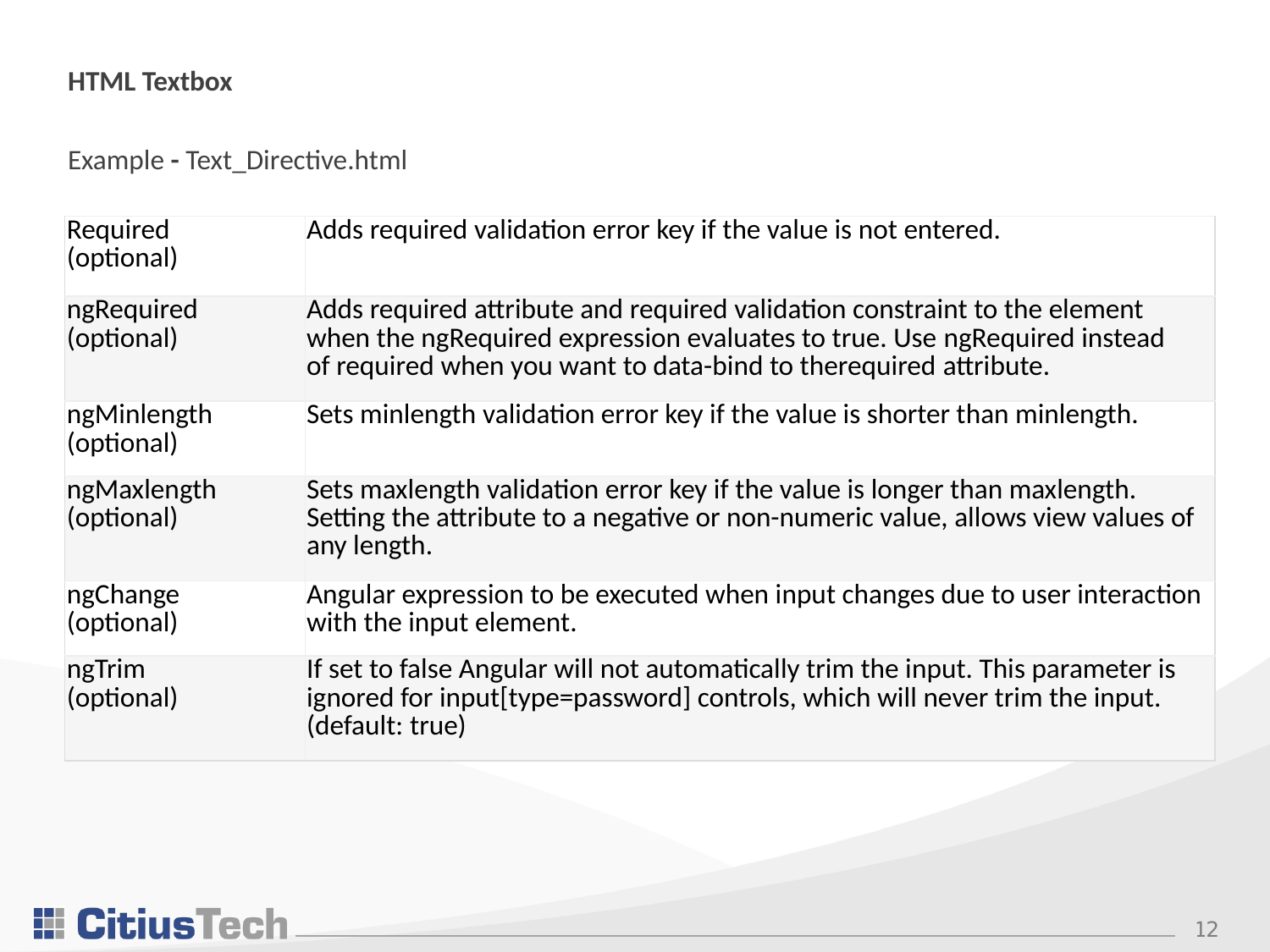

HTML Textbox

Example - Text_Directive.html

| Required (optional) | Adds required validation error key if the value is not entered. |
| --- | --- |
| ngRequired (optional) | Adds required attribute and required validation constraint to the element when the ngRequired expression evaluates to true. Use ngRequired instead of required when you want to data-bind to therequired attribute. |
| ngMinlength (optional) | Sets minlength validation error key if the value is shorter than minlength. |
| ngMaxlength (optional) | Sets maxlength validation error key if the value is longer than maxlength. Setting the attribute to a negative or non-numeric value, allows view values of any length. |
| ngChange (optional) | Angular expression to be executed when input changes due to user interaction with the input element. |
| ngTrim (optional) | If set to false Angular will not automatically trim the input. This parameter is ignored for input[type=password] controls, which will never trim the input. (default: true) |